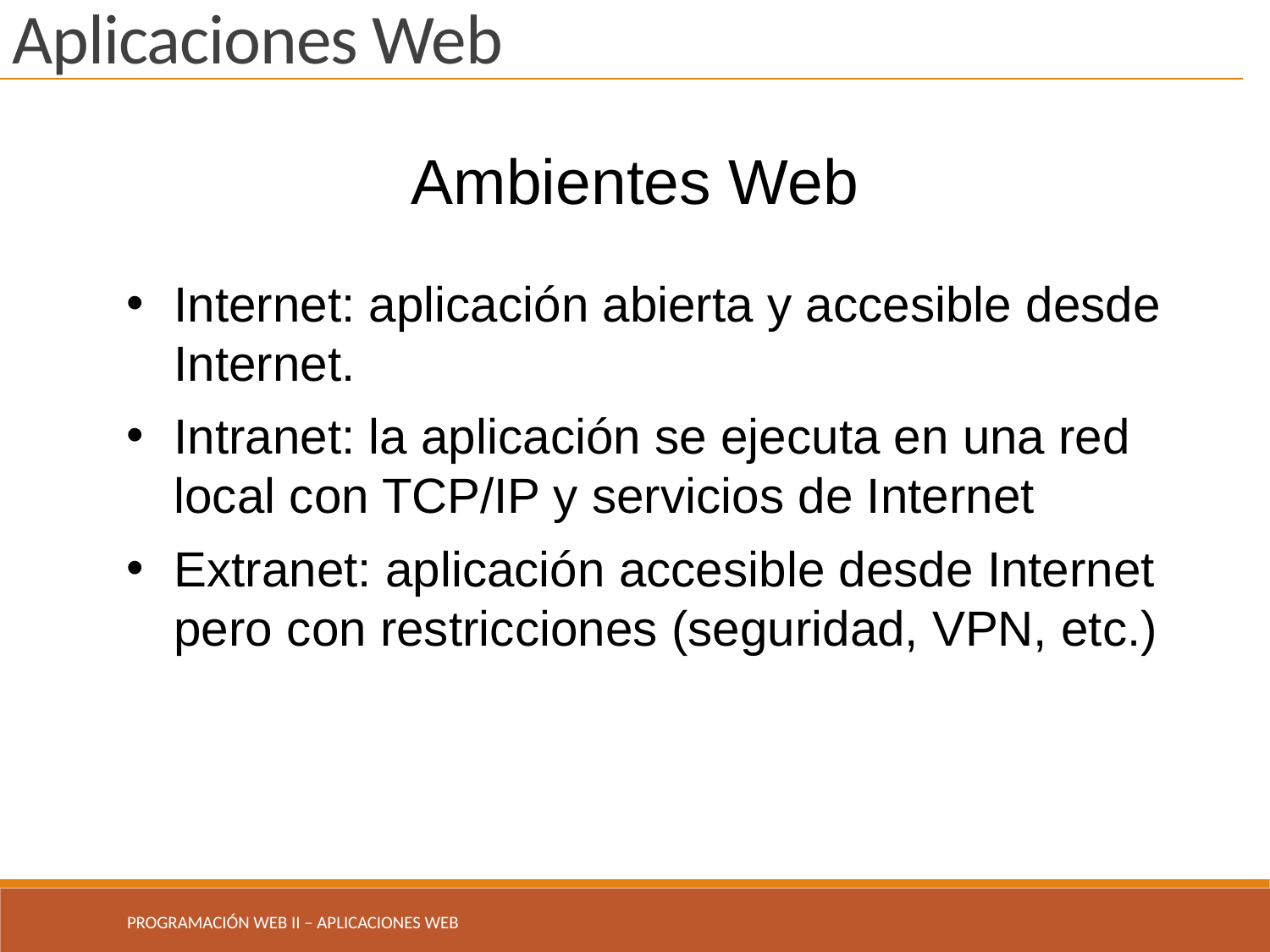

Aplicaciones Web
Ambientes Web
Internet: aplicación abierta y accesible desde Internet.
Intranet: la aplicación se ejecuta en una red local con TCP/IP y servicios de Internet
Extranet: aplicación accesible desde Internet pero con restricciones (seguridad, VPN, etc.)
Programación Web II – Aplicaciones WEb